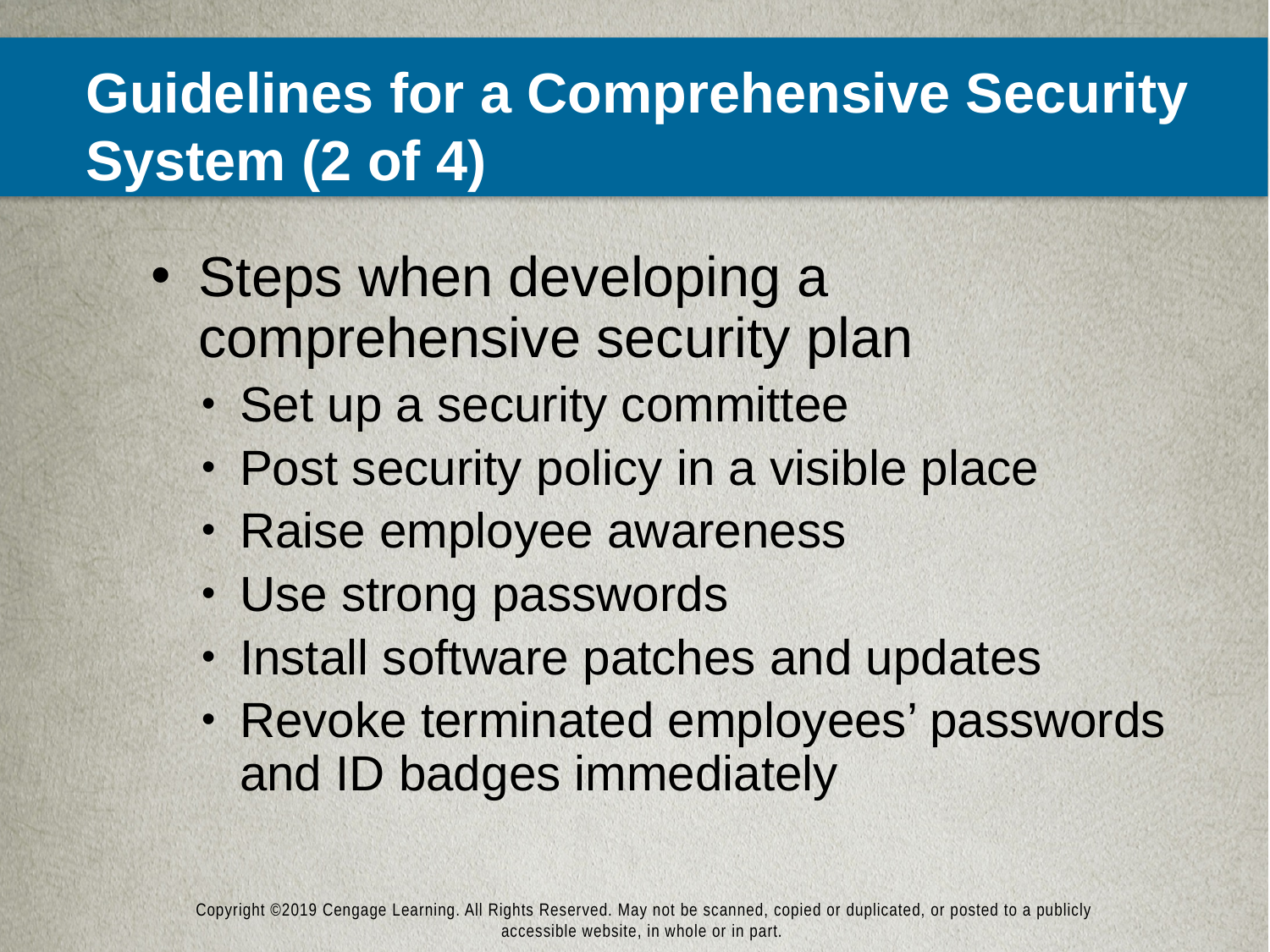

# Guidelines for a Comprehensive Security System (2 of 4)
Steps when developing a comprehensive security plan
Set up a security committee
Post security policy in a visible place
Raise employee awareness
Use strong passwords
Install software patches and updates
Revoke terminated employees’ passwords and ID badges immediately